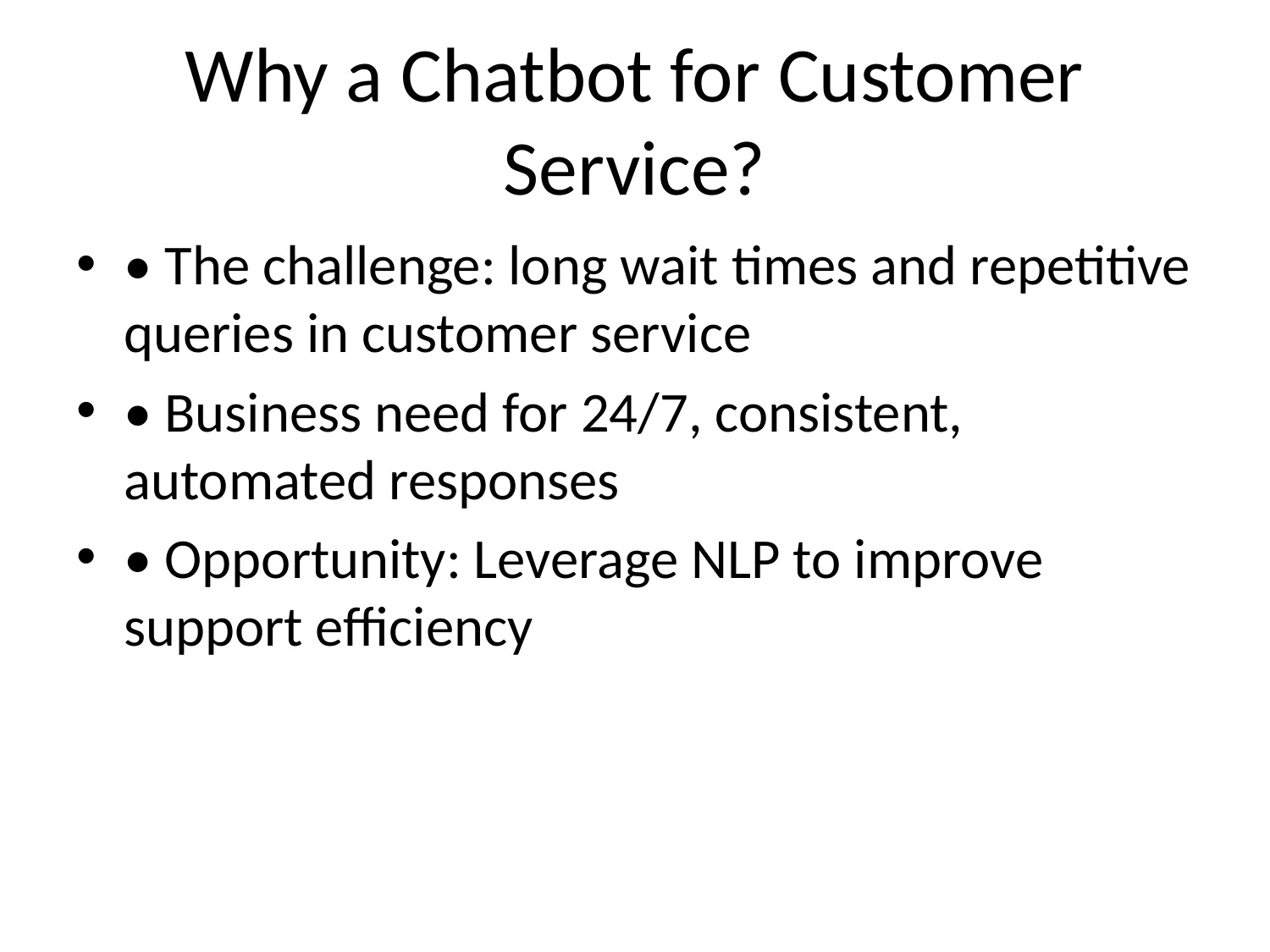

# Why a Chatbot for Customer Service?
• The challenge: long wait times and repetitive queries in customer service
• Business need for 24/7, consistent, automated responses
• Opportunity: Leverage NLP to improve support efficiency